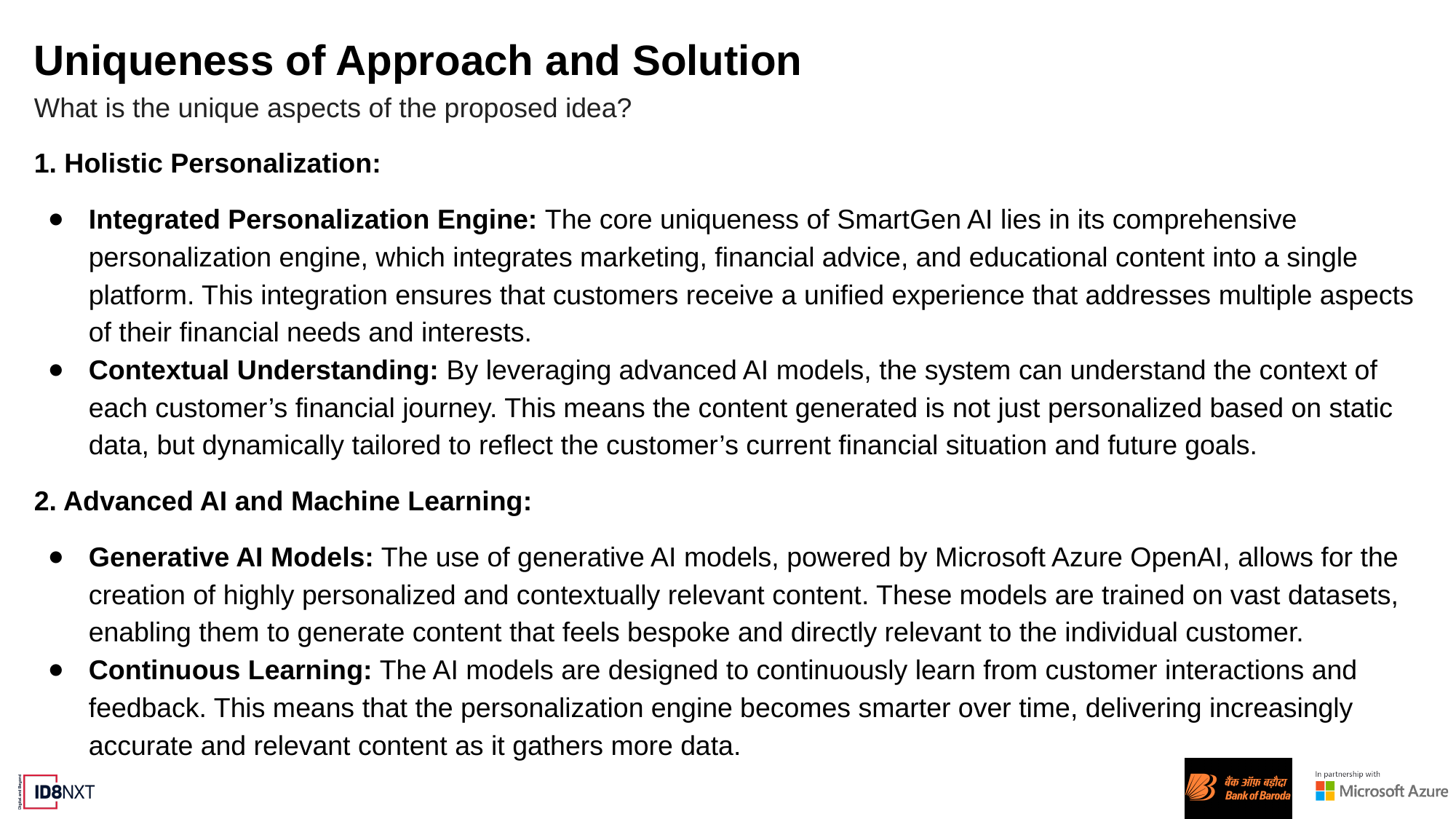

Uniqueness of Approach and Solution
What is the unique aspects of the proposed idea?
1. Holistic Personalization:
Integrated Personalization Engine: The core uniqueness of SmartGen AI lies in its comprehensive personalization engine, which integrates marketing, financial advice, and educational content into a single platform. This integration ensures that customers receive a unified experience that addresses multiple aspects of their financial needs and interests.
Contextual Understanding: By leveraging advanced AI models, the system can understand the context of each customer’s financial journey. This means the content generated is not just personalized based on static data, but dynamically tailored to reflect the customer’s current financial situation and future goals.
2. Advanced AI and Machine Learning:
Generative AI Models: The use of generative AI models, powered by Microsoft Azure OpenAI, allows for the creation of highly personalized and contextually relevant content. These models are trained on vast datasets, enabling them to generate content that feels bespoke and directly relevant to the individual customer.
Continuous Learning: The AI models are designed to continuously learn from customer interactions and feedback. This means that the personalization engine becomes smarter over time, delivering increasingly accurate and relevant content as it gathers more data.